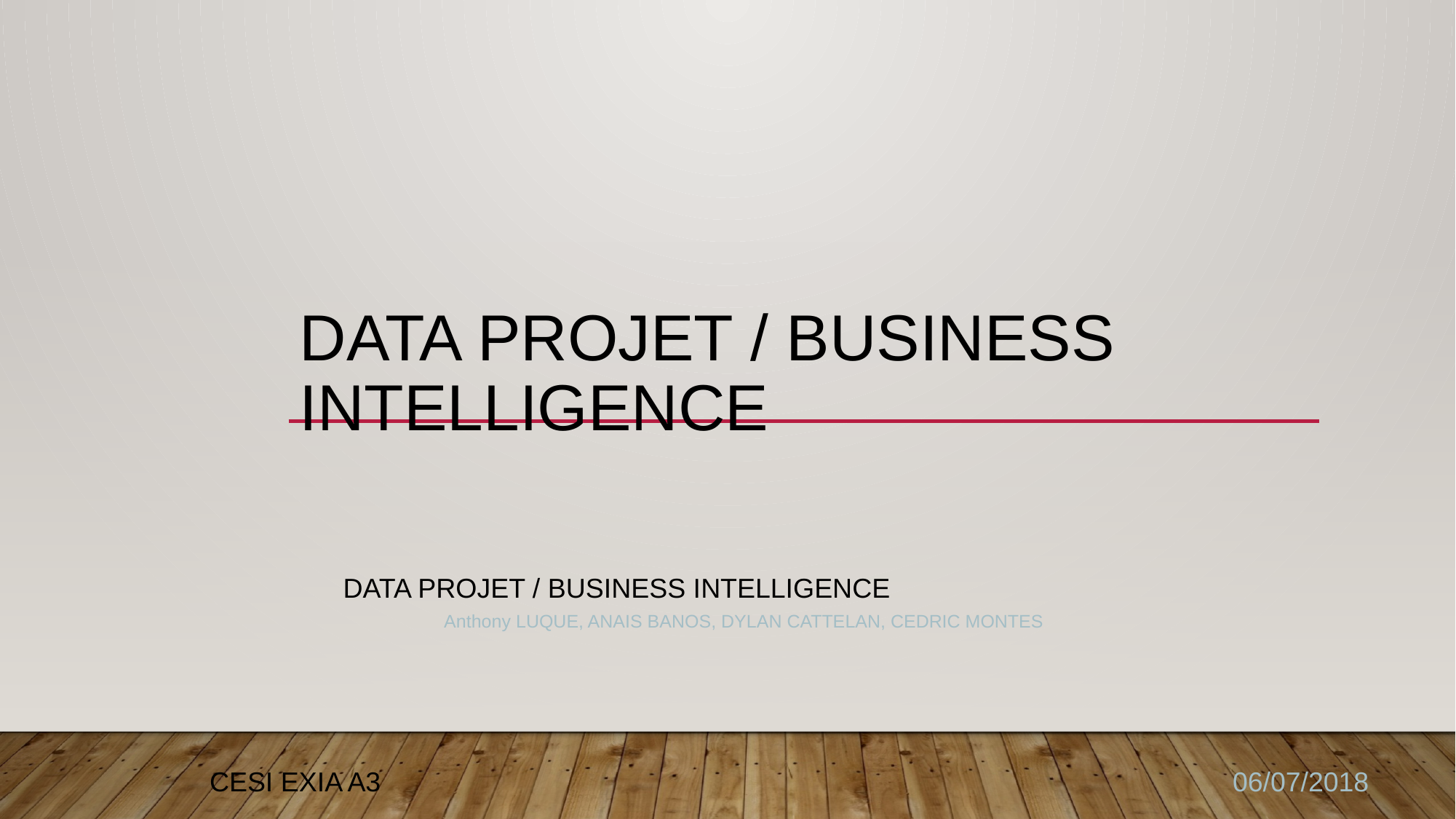

# DATA PROjet / Business Intelligence
DATA PROjet / Business Intelligence
Anthony LUQUE, ANAIS BANOS, DYLAN CATTELAN, CEDRIC MONTES
CESI EXIA A3
06/07/2018